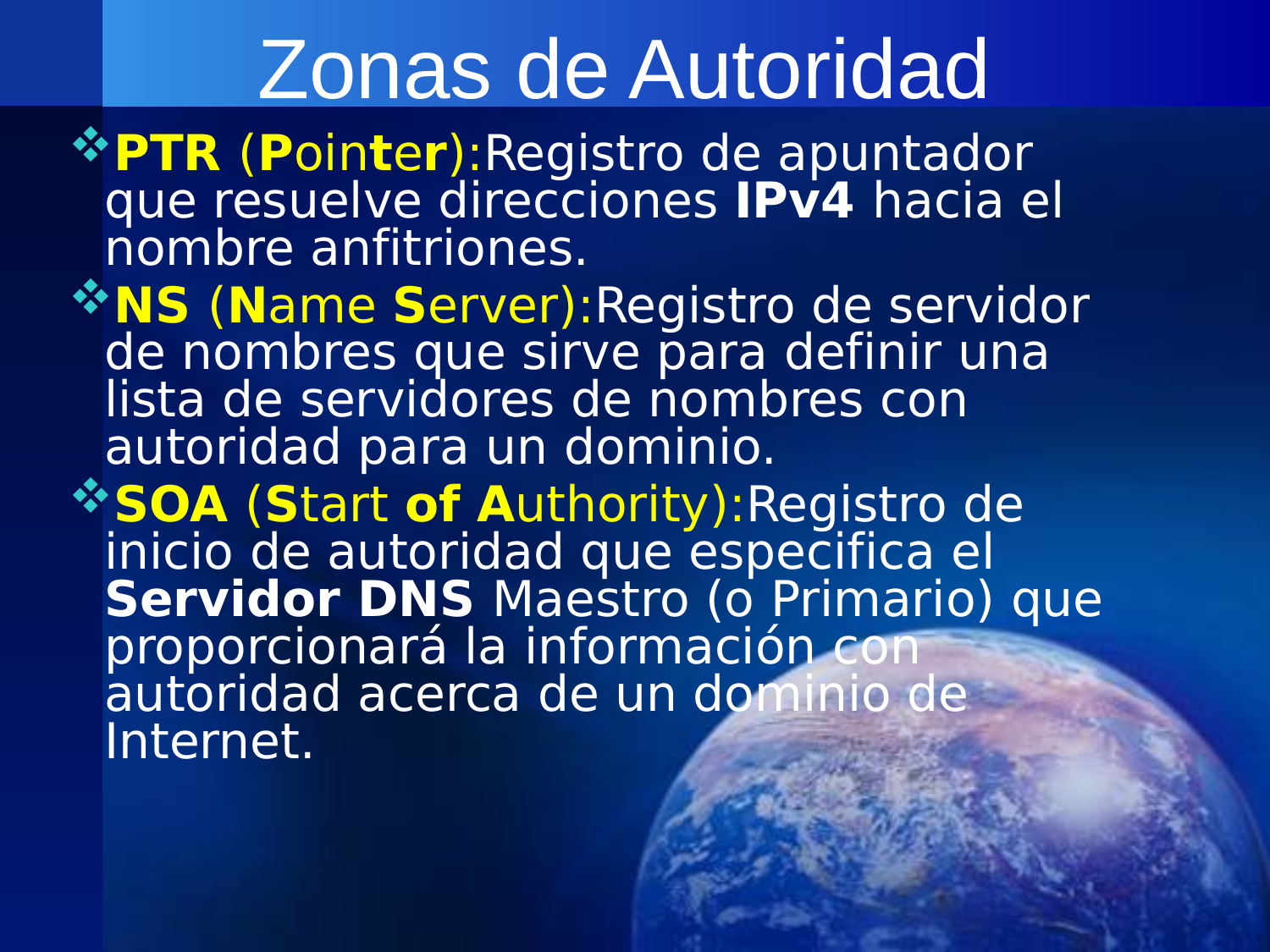

# Zonas de Autoridad
PTR (Pointer):Registro de apuntador que resuelve direcciones IPv4 hacia el nombre anfitriones.
NS (Name Server):Registro de servidor de nombres que sirve para definir una lista de servidores de nombres con autoridad para un dominio.
SOA (Start of Authority):Registro de inicio de autoridad que especifica el Servidor DNS Maestro (o Primario) que proporcionará la información con autoridad acerca de un dominio de Internet.